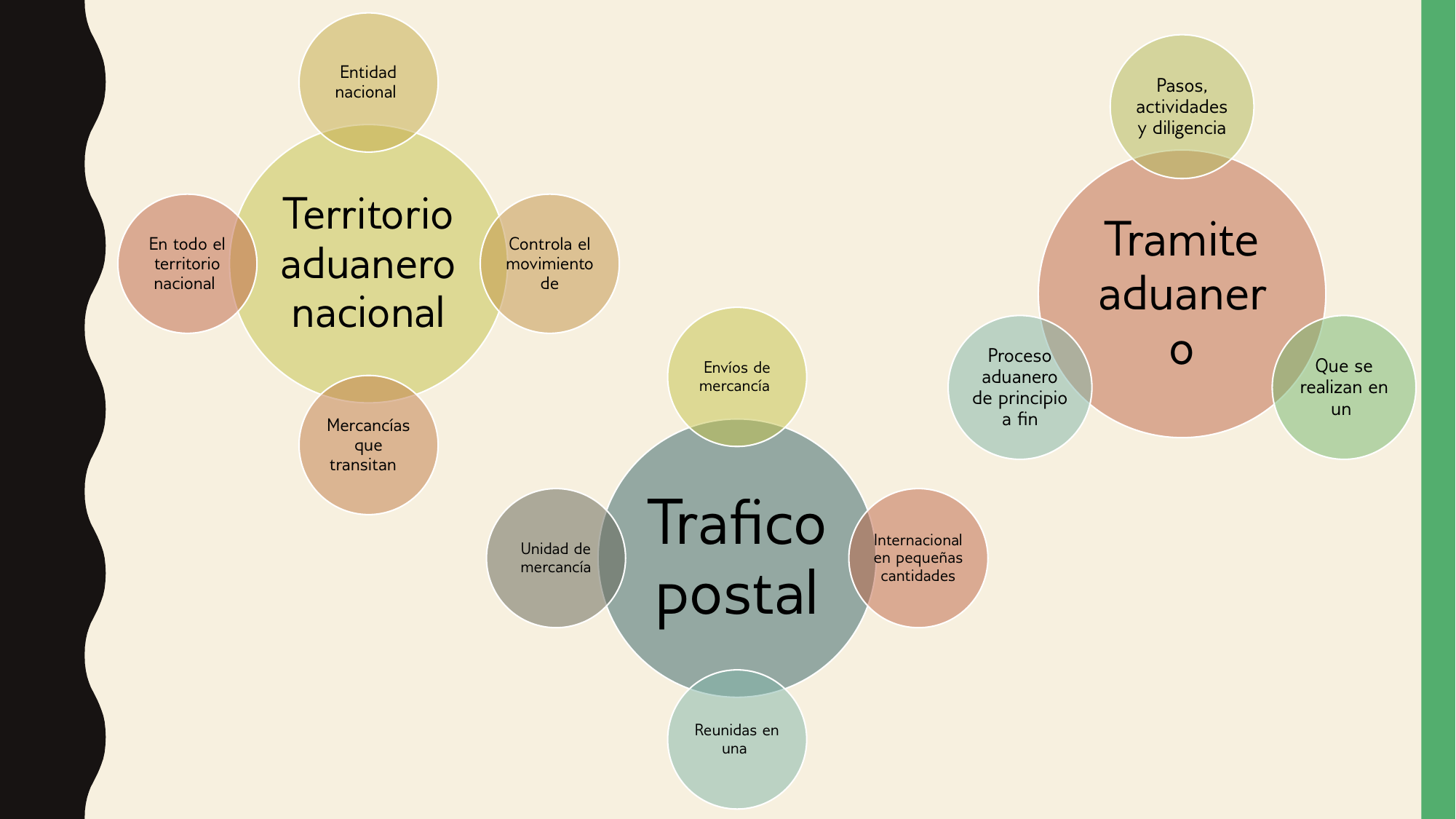

Territorio aduanero nacional
Entidad nacional
Controla el movimiento de
Mercancías que transitan
En todo el territorio nacional
Tramite aduanero
Pasos, actividades y diligencia
Que se realizan en un
Proceso aduanero de principio a fin
Trafico postal
Envíos de mercancía
Internacional en pequeñas cantidades
Reunidas en una
Unidad de mercancía